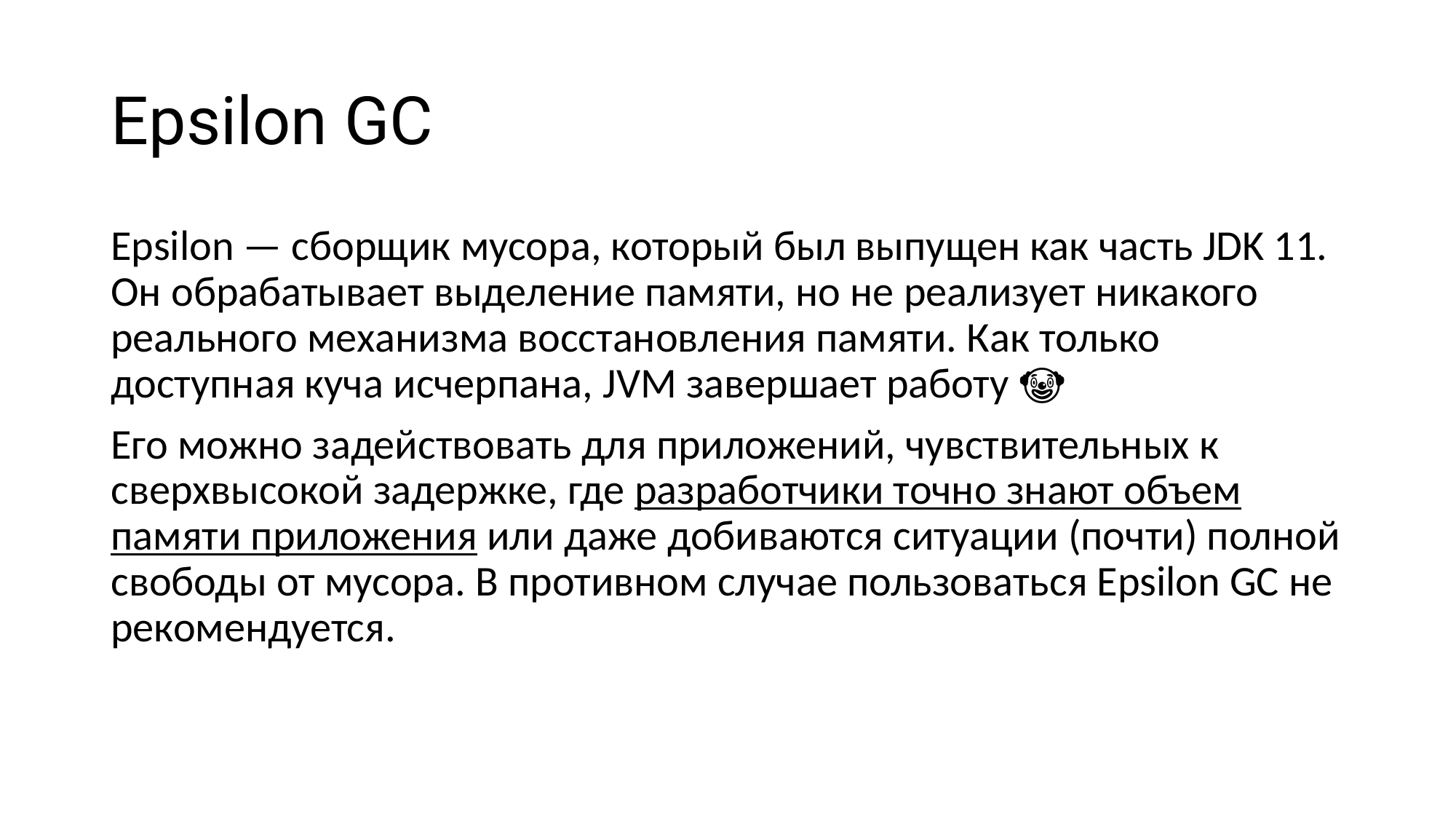

# Epsilon GC
Epsilon — сборщик мусора, который был выпущен как часть JDK 11. Он обрабатывает выделение памяти, но не реализует никакого реального механизма восстановления памяти. Как только доступная куча исчерпана, JVM завершает работу 🤡
Его можно задействовать для приложений, чувствительных к сверхвысокой задержке, где разработчики точно знают объем памяти приложения или даже добиваются ситуации (почти) полной свободы от мусора. В противном случае пользоваться Epsilon GC не рекомендуется.